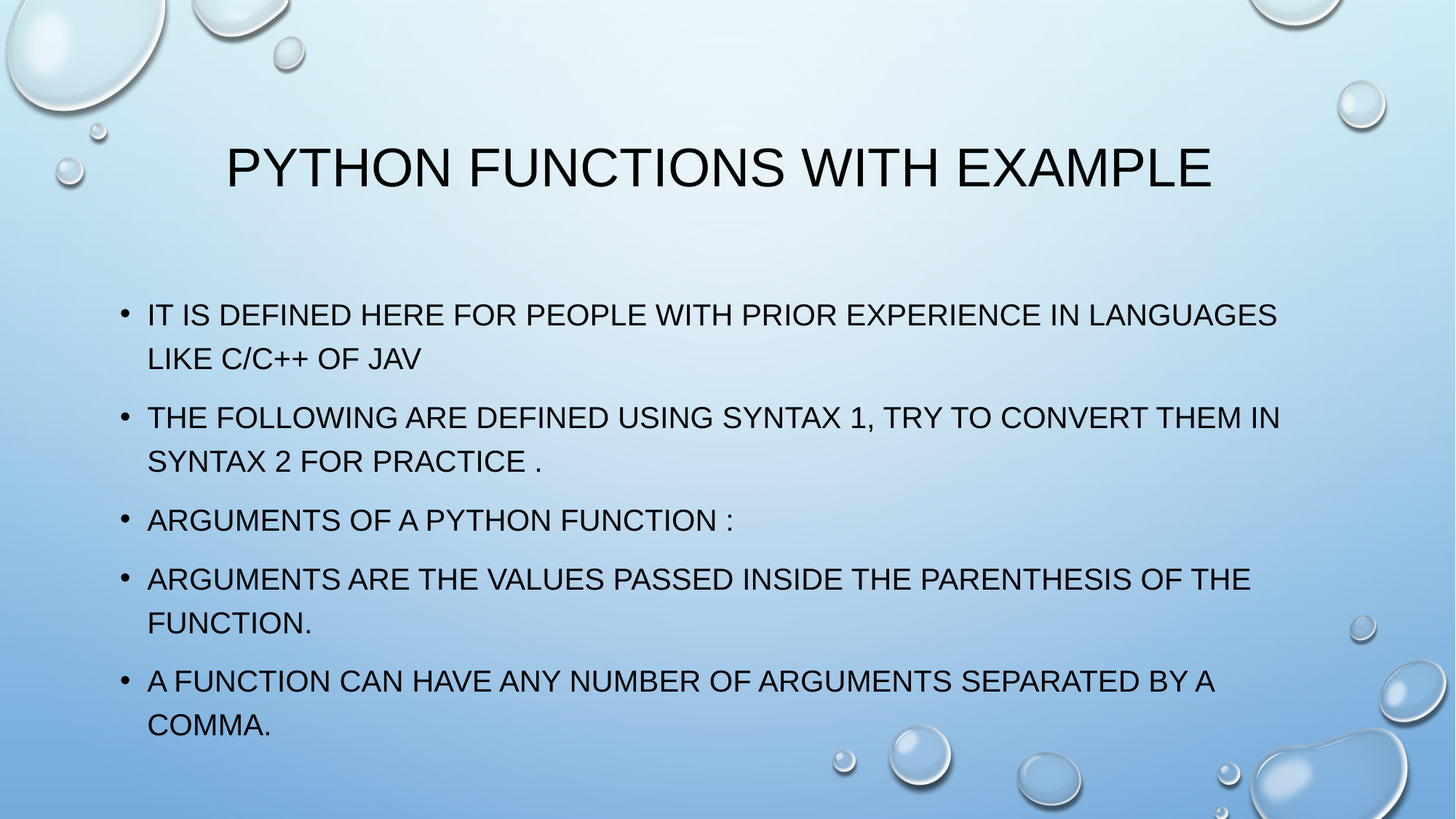

# Python functions with example
It is defined here for people with prior experience in languages like c/c++ of jav
The following are defined using syntax 1, try to convert them in syntax 2 for practice .
Arguments of a python function :
Arguments are the values passed inside the parenthesis of the function.
A function can have any number of arguments separated by a comma.